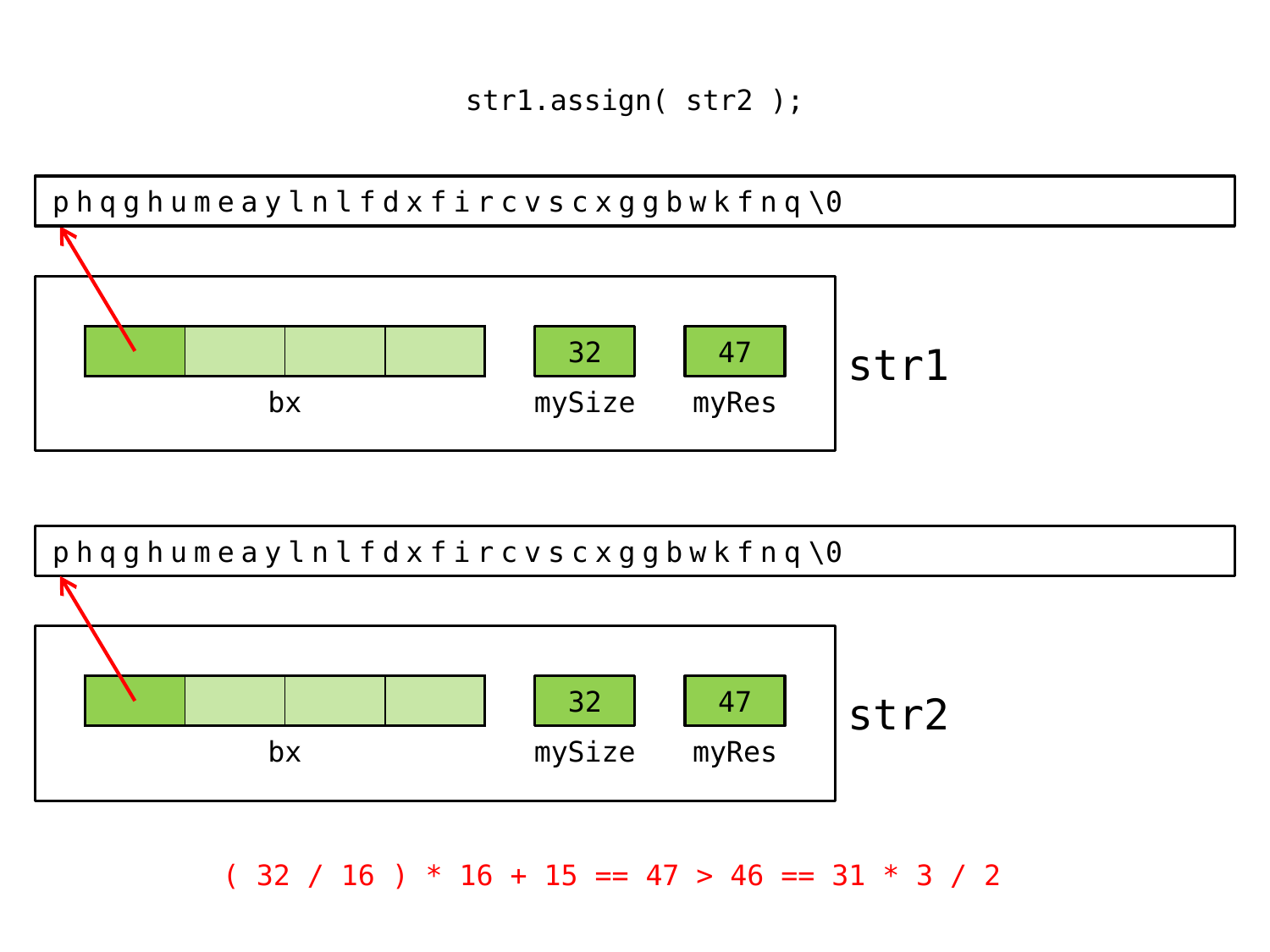

str1.assign( str2 );
phqghumeaylnlfdxfircvscxggbwkfnq\0

|  |  |  |  |
| --- | --- | --- | --- |
32
47
str1
bx
mySize
myRes
phqghumeaylnlfdxfircvscxggbwkfnq\0

|  |  |  |  |
| --- | --- | --- | --- |
32
47
str2
bx
mySize
myRes
( 32 / 16 ) * 16 + 15 == 47 > 46 == 31 * 3 / 2